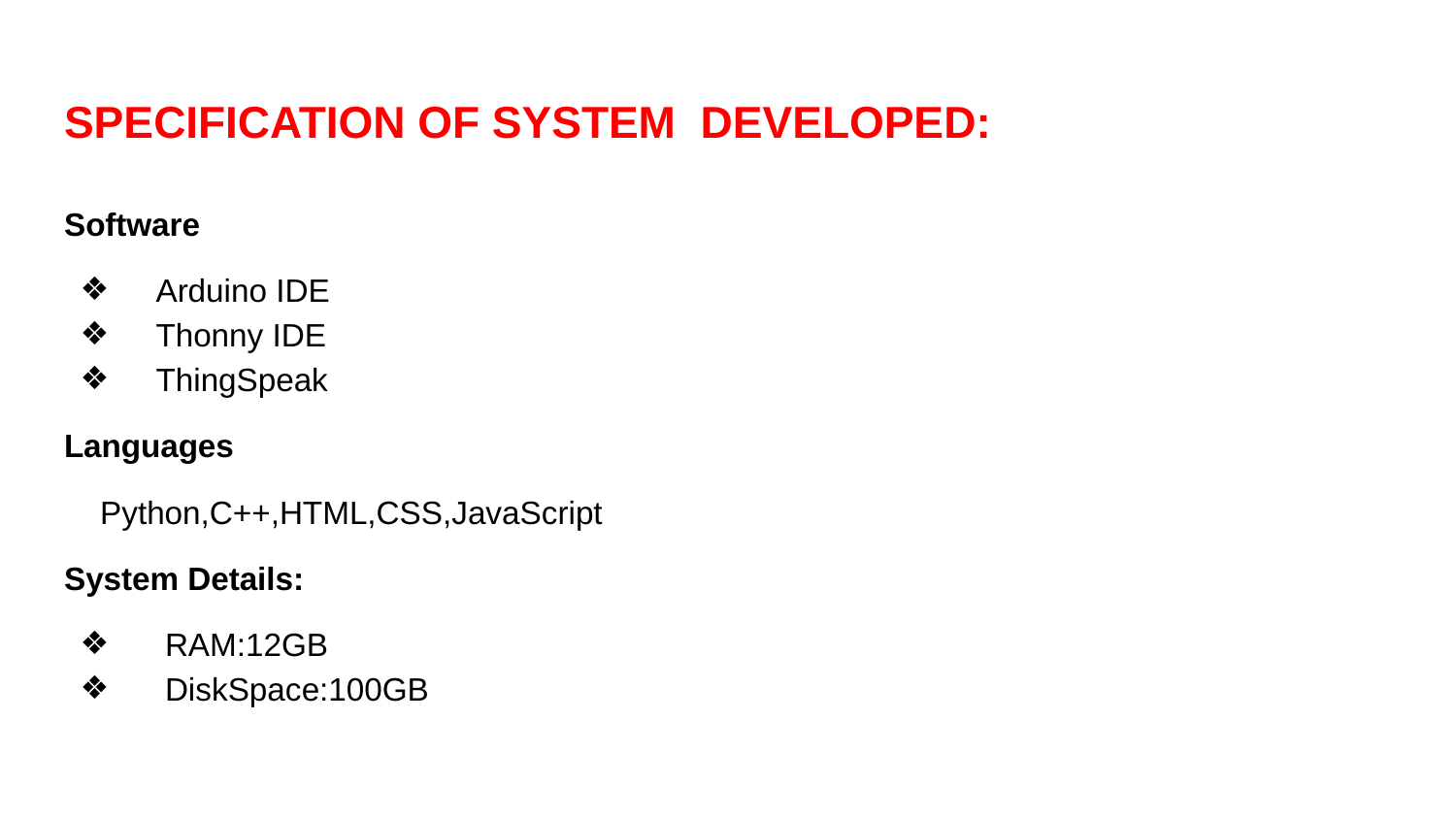

# SPECIFICATION OF SYSTEM  DEVELOPED:
Software
   Arduino IDE
   Thonny IDE
   ThingSpeak
Languages
    Python,C++,HTML,CSS,JavaScript
System Details:
    RAM:12GB
    DiskSpace:100GB